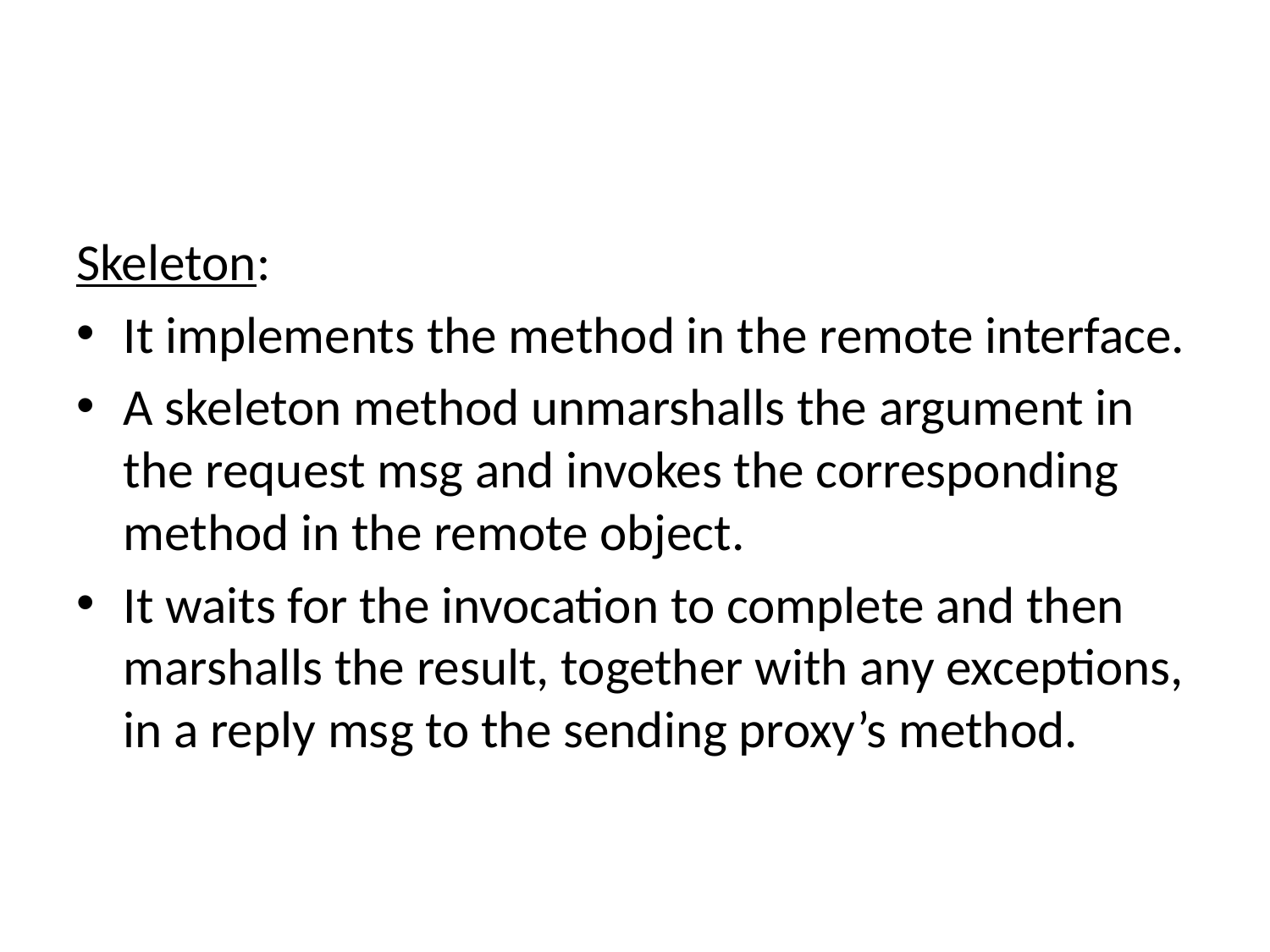

Skeleton:
It implements the method in the remote interface.
A skeleton method unmarshalls the argument in the request msg and invokes the corresponding method in the remote object.
It waits for the invocation to complete and then marshalls the result, together with any exceptions, in a reply msg to the sending proxy’s method.